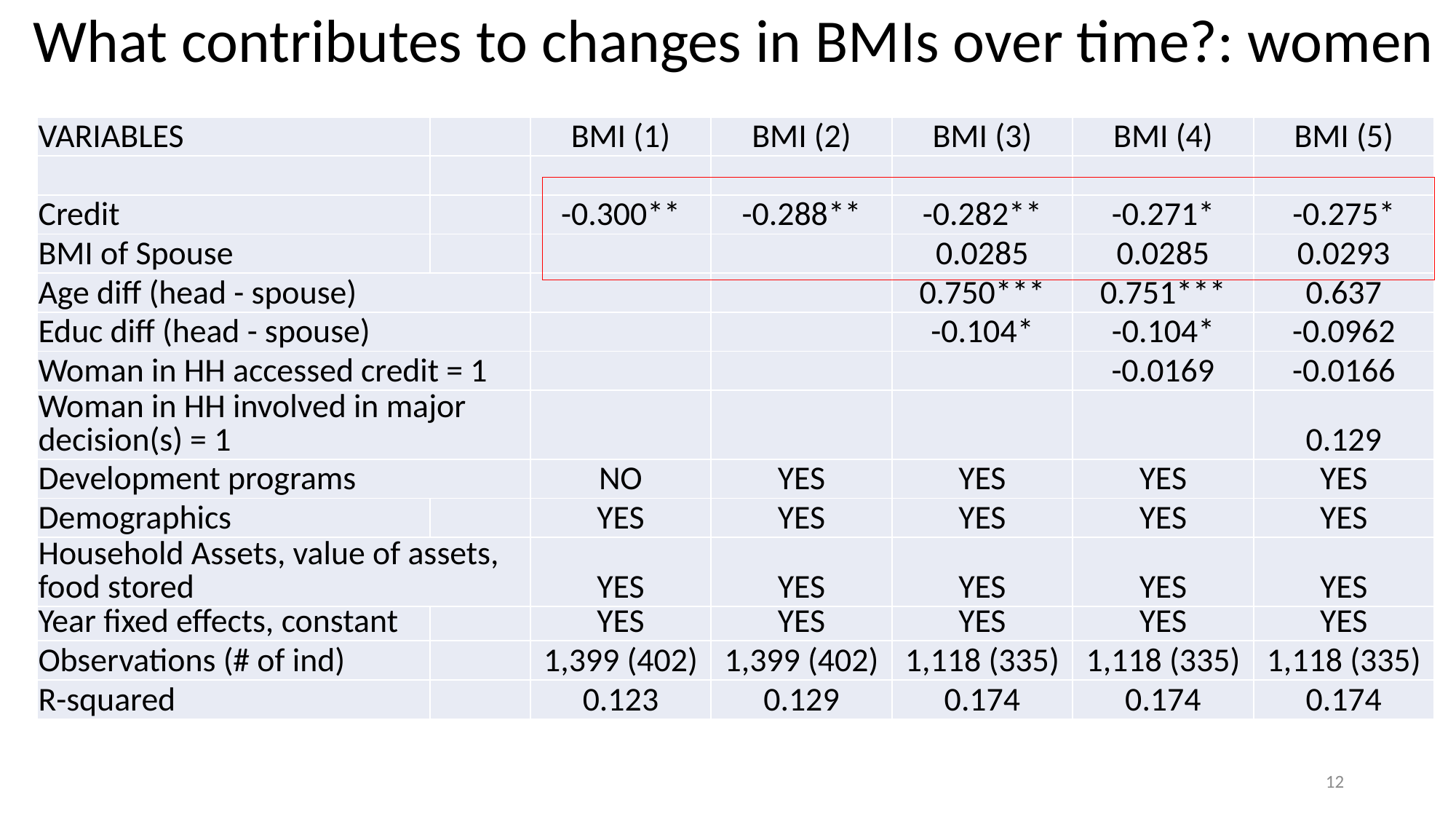

# What contributes to changes in BMIs over time?: women
| VARIABLES |  | BMI (1) | BMI (2) | BMI (3) | BMI (4) | BMI (5) |
| --- | --- | --- | --- | --- | --- | --- |
|  |  |  |  |  |  |  |
| Credit |  | -0.300\*\* | -0.288\*\* | -0.282\*\* | -0.271\* | -0.275\* |
| BMI of Spouse |  |  |  | 0.0285 | 0.0285 | 0.0293 |
| Age diff (head - spouse) |  |  |  | 0.750\*\*\* | 0.751\*\*\* | 0.637 |
| Educ diff (head - spouse) |  |  |  | -0.104\* | -0.104\* | -0.0962 |
| Woman in HH accessed credit = 1 |  |  |  |  | -0.0169 | -0.0166 |
| Woman in HH involved in major decision(s) = 1 |  |  |  |  |  | 0.129 |
| Development programs |  | NO | YES | YES | YES | YES |
| Demographics |  | YES | YES | YES | YES | YES |
| Household Assets, value of assets, food stored |  | YES | YES | YES | YES | YES |
| Year fixed effects, constant |  | YES | YES | YES | YES | YES |
| Observations (# of ind) |  | 1,399 (402) | 1,399 (402) | 1,118 (335) | 1,118 (335) | 1,118 (335) |
| R-squared |  | 0.123 | 0.129 | 0.174 | 0.174 | 0.174 |

12